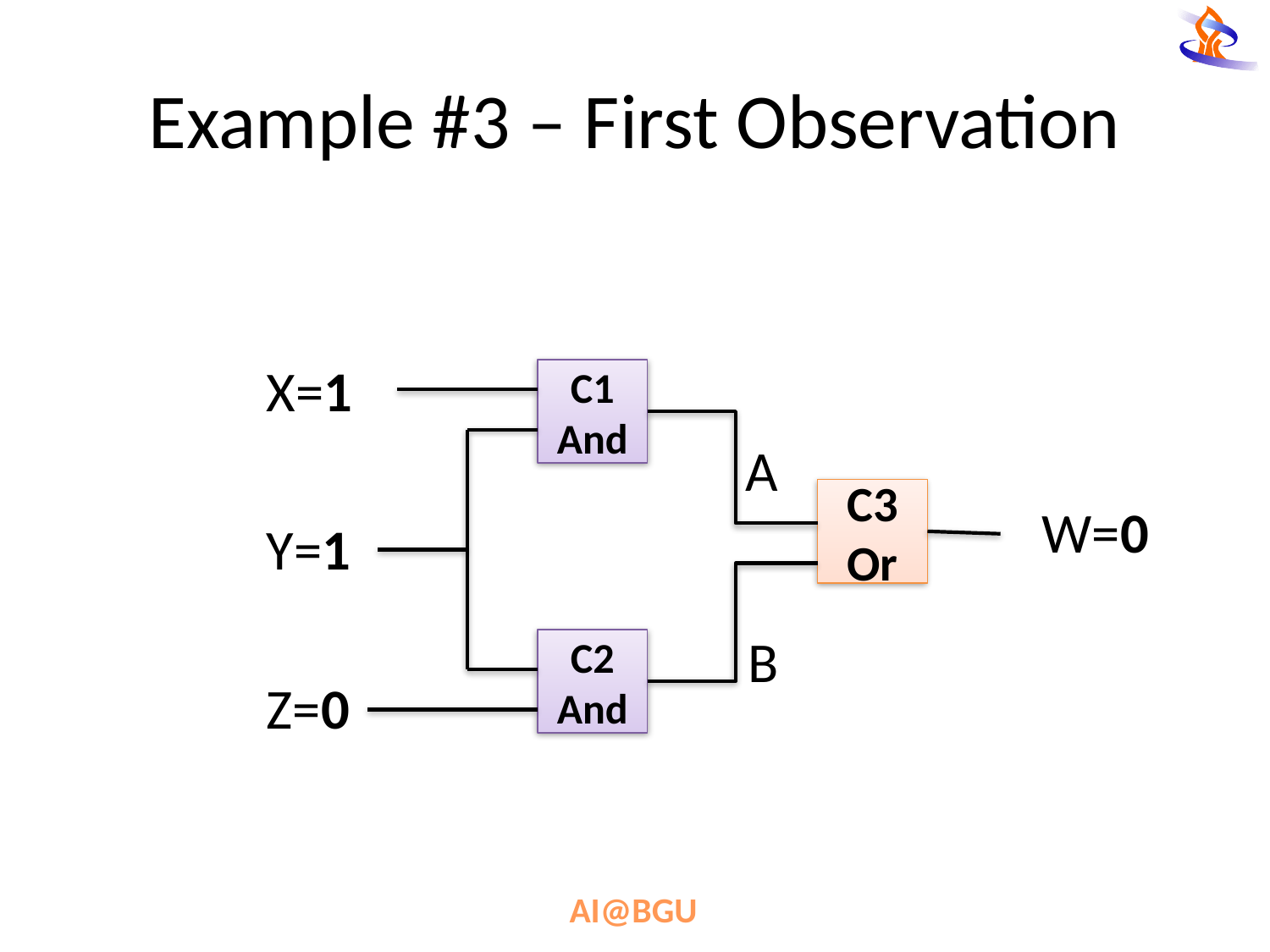

# Example #3 – First Observation
X=1
C1
And
A
C3
Or
W=0
Y=1
B
C2
And
Z=0